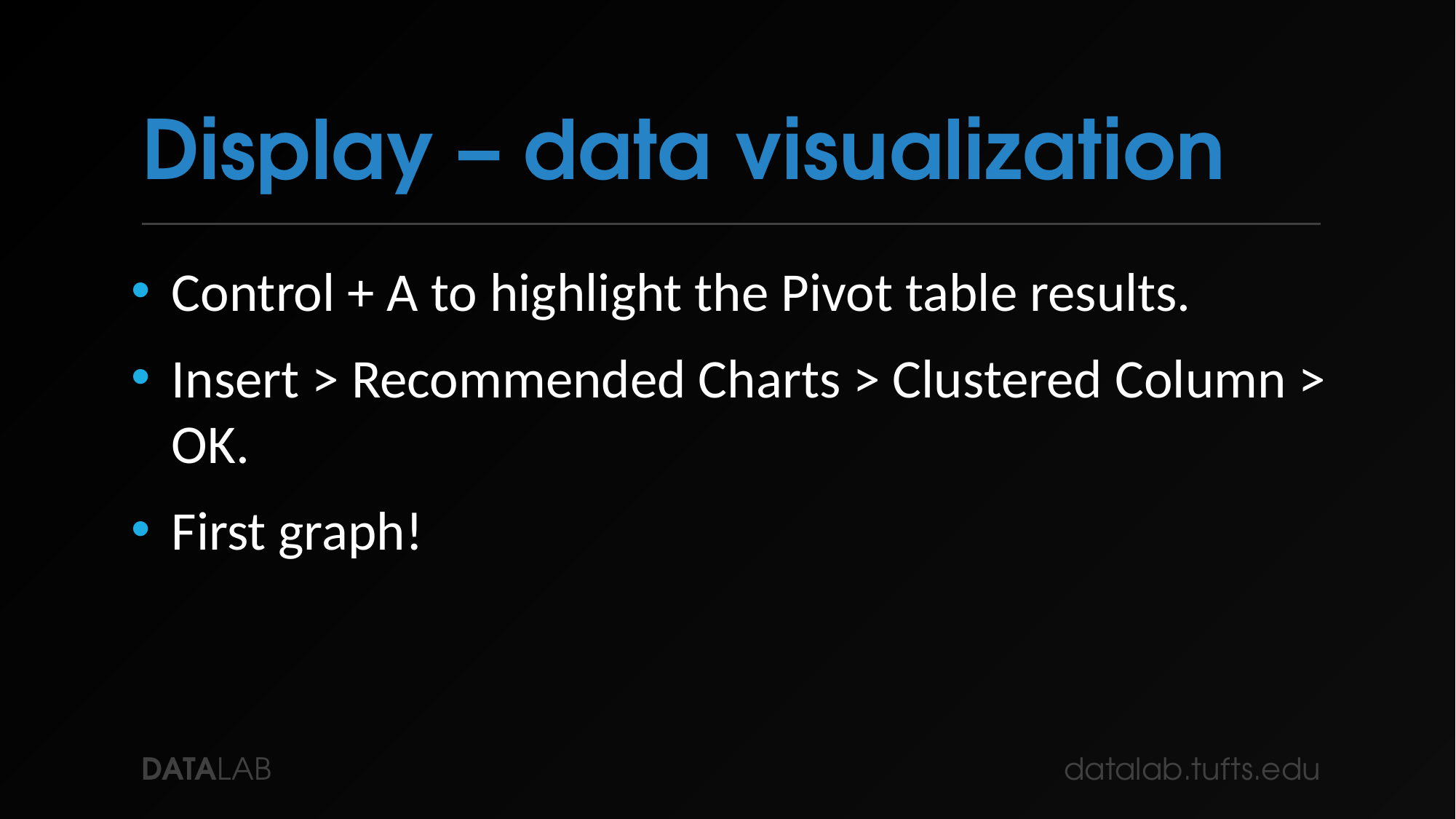

# Display – data visualization
Control + A to highlight the Pivot table results.
Insert > Recommended Charts > Clustered Column > OK.
First graph!